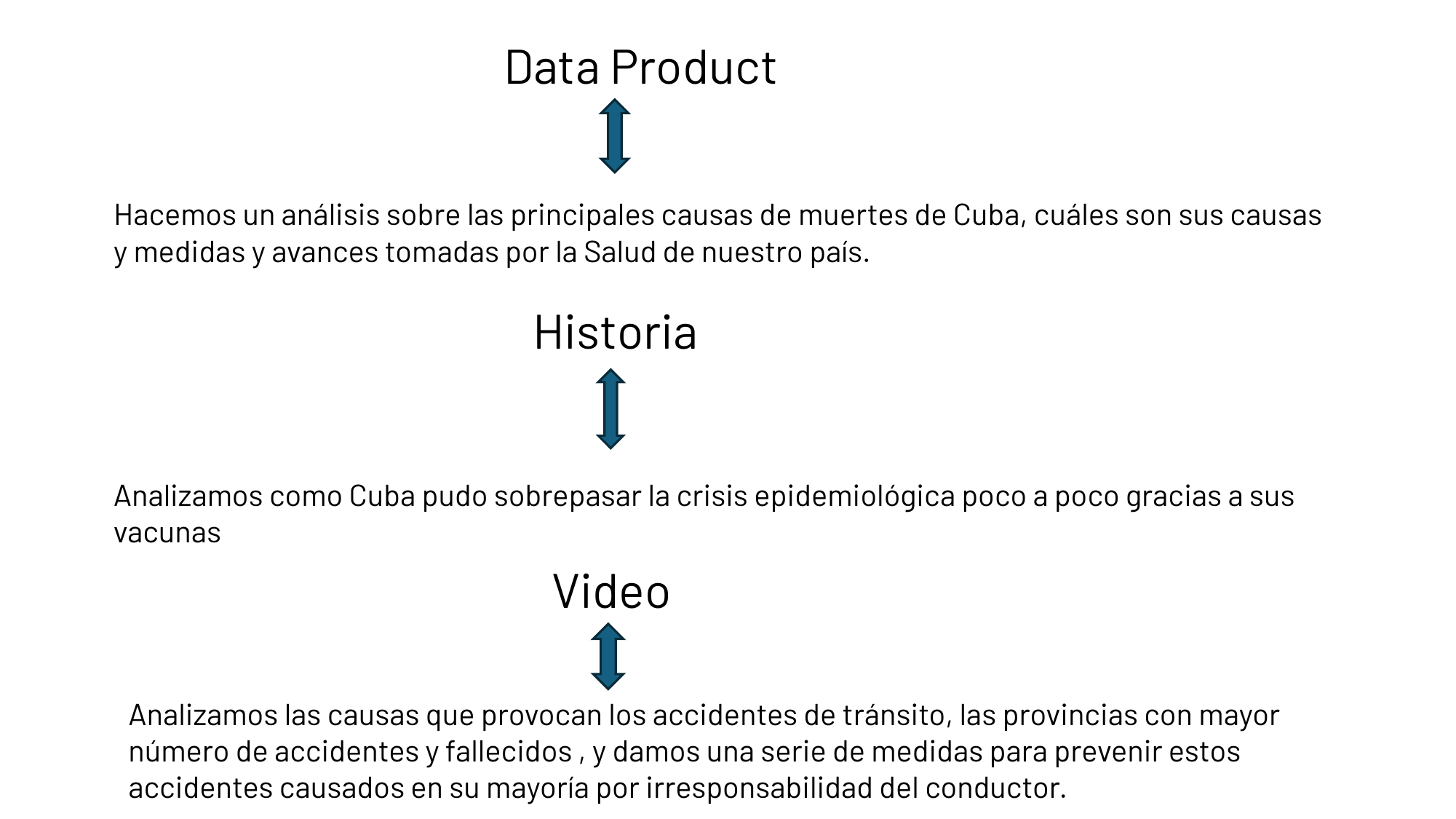

Data Product

Hacemos un análisis sobre las principales causas de muertes de Cuba, cuáles son sus causas y medidas y avances tomadas por la Salud de nuestro país.
   Historia

Analizamos como Cuba pudo sobrepasar la crisis epidemiológica poco a poco gracias a sus vacunas
    Video

Analizamos las causas que provocan los accidentes de tránsito, las provincias con mayor número de accidentes y fallecidos , y damos una serie de medidas para prevenir estos accidentes causados en su mayoría por irresponsabilidad del conductor.